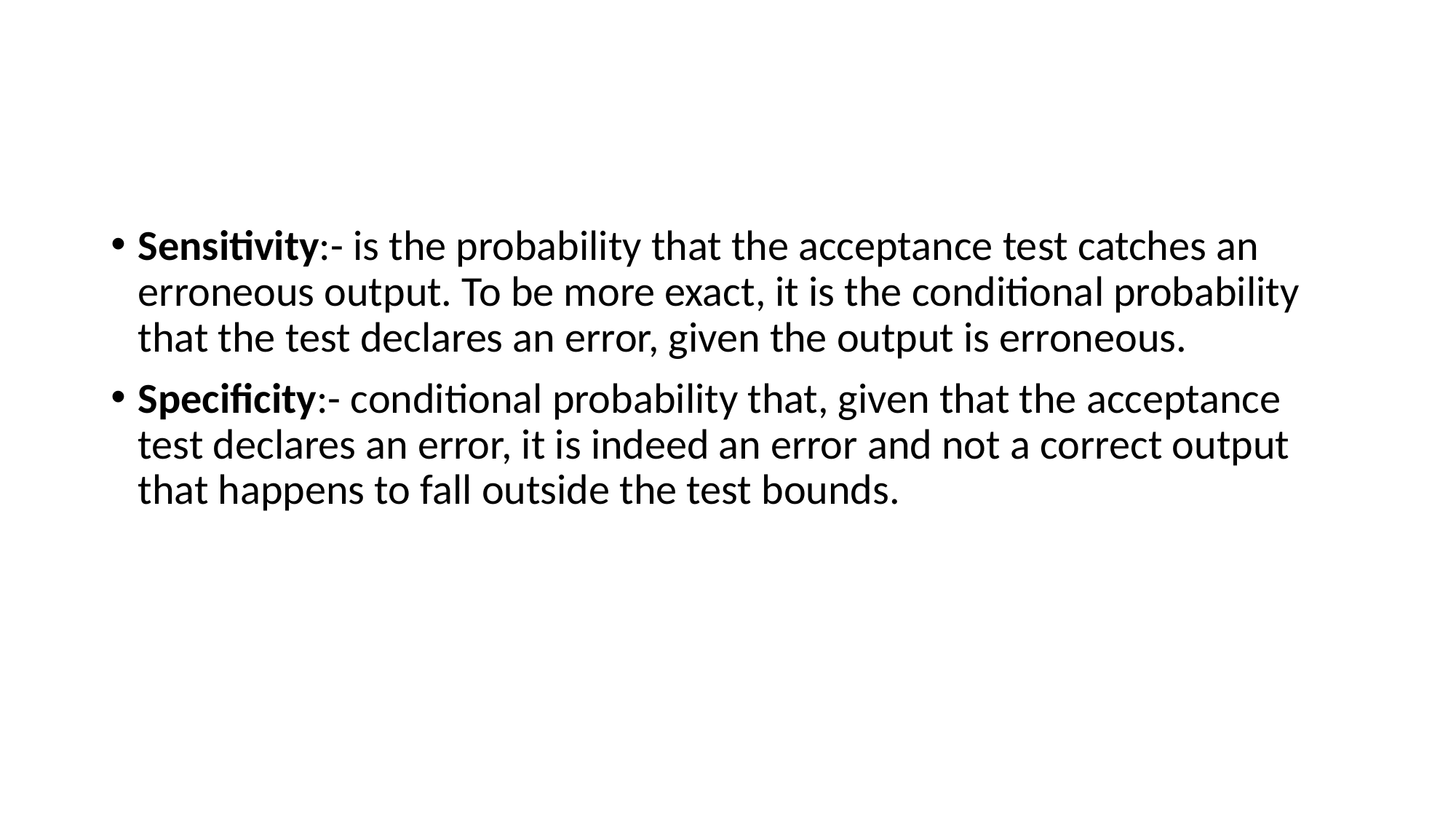

#
Sensitivity:- is the probability that the acceptance test catches an erroneous output. To be more exact, it is the conditional probability that the test declares an error, given the output is erroneous.
Specificity:- conditional probability that, given that the acceptance test declares an error, it is indeed an error and not a correct output that happens to fall outside the test bounds.